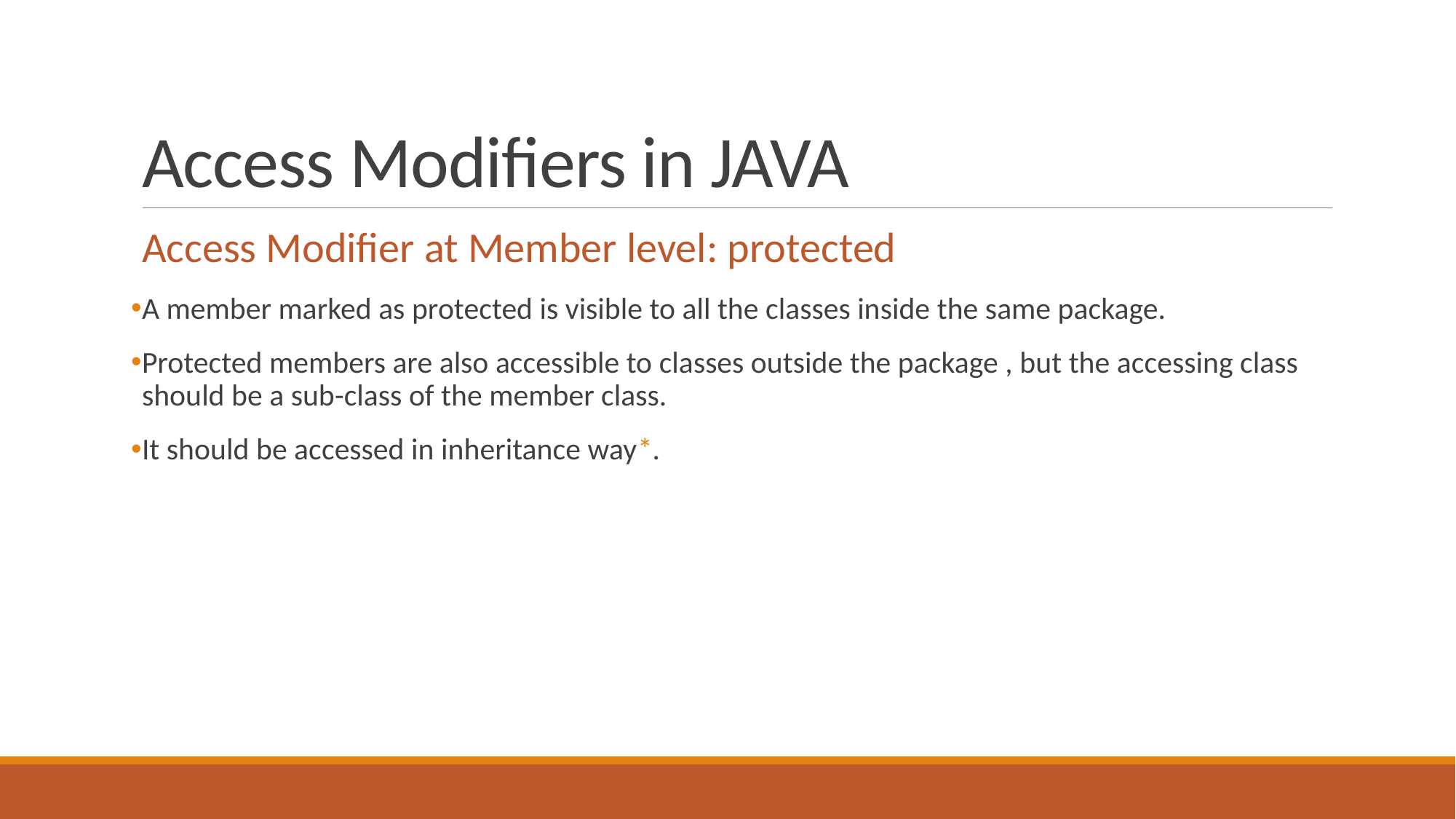

# Access Modifiers in JAVA
Access Modifier at Member level: protected
A member marked as protected is visible to all the classes inside the same package.
Protected members are also accessible to classes outside the package , but the accessing class should be a sub-class of the member class.
It should be accessed in inheritance way*.